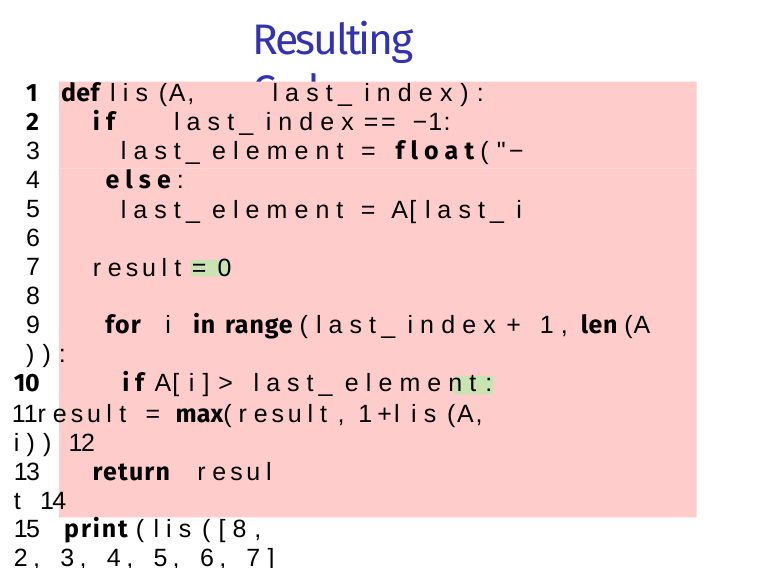

# Resulting Code
def	l i s  (A,	l a s t_ i n d e x ) :
i f	l a s t_ i n d e x == −1:
3
4	e l s e :
5
6
7
8
9	for	i	in range ( l a s t_ i n d e x + 1 , len (A ) ) :
i f A[ i ] > l a s t_ e l e m e n t :
r e s u l t  = max( r e s u l t ,  1 +l i s  (A,	i ) )  12
13	return	r e s u l t  14
15	print ( l i s  ( [ 8 ,	2 ,   3 ,   4 ,   5 ,   6 ,   7 ] ,	−1))

l a s t_ e l e m e n t = f l o a t ( "− i n f " )

l a s t_ e l e m e n t = A[ l a s t_ i n d e x ]

r e s u l t = 0